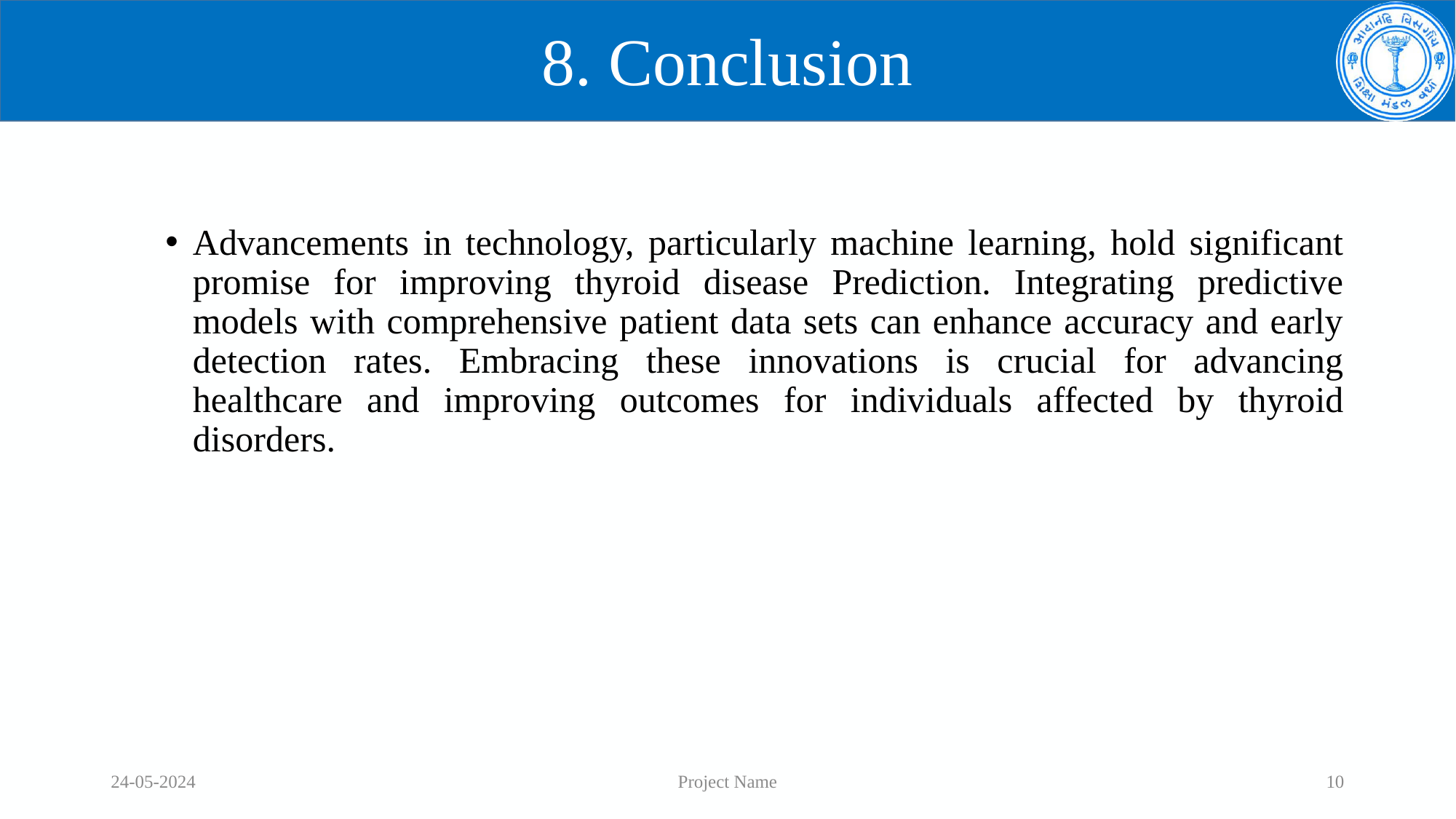

# 8. Conclusion
Advancements in technology, particularly machine learning, hold significant promise for improving thyroid disease Prediction. Integrating predictive models with comprehensive patient data sets can enhance accuracy and early detection rates. Embracing these innovations is crucial for advancing healthcare and improving outcomes for individuals affected by thyroid disorders.
24-05-2024
Project Name
10